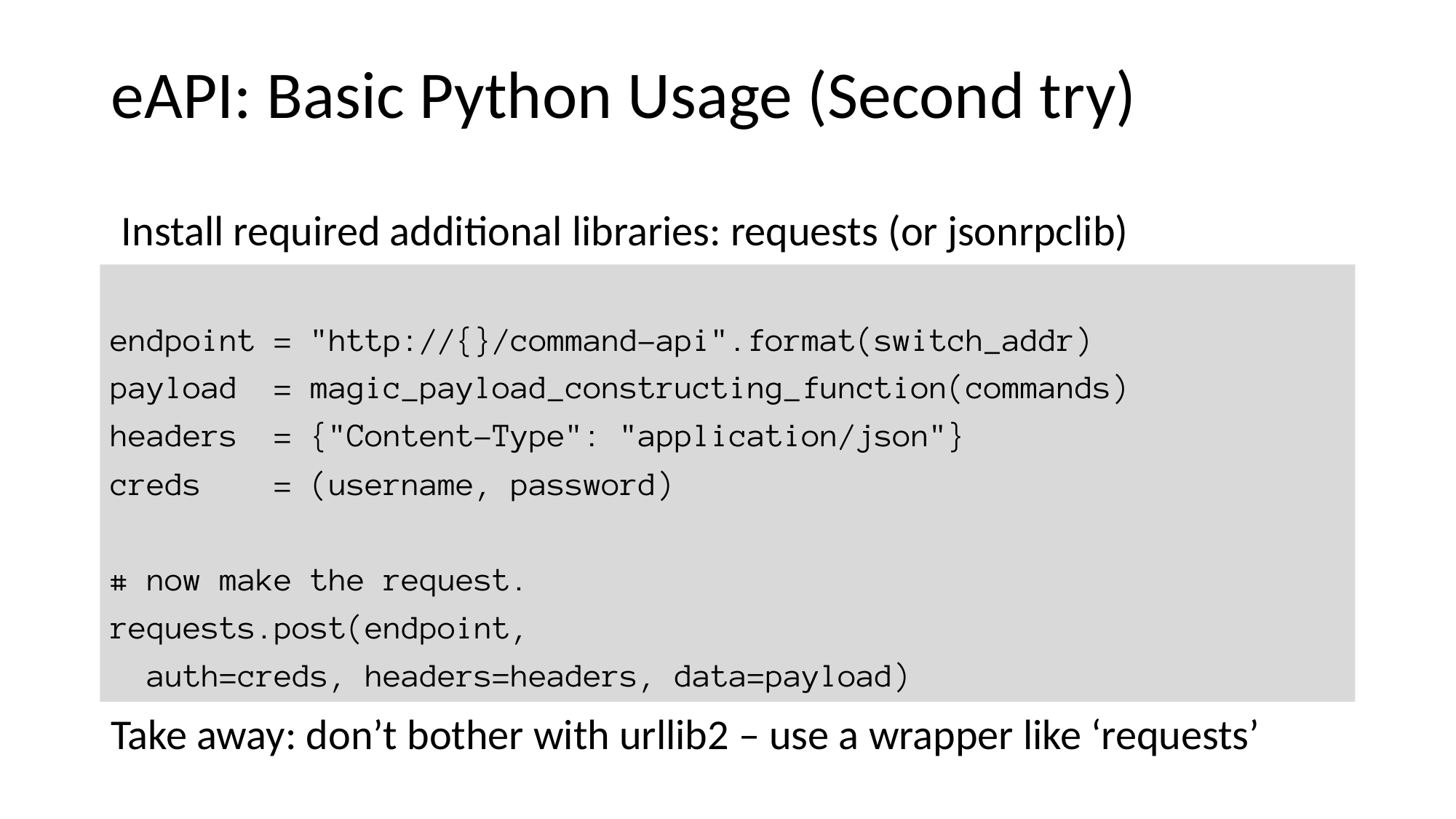

# eAPI: Basic Python Usage (Second try)
Install required additional libraries: requests (or jsonrpclib)

endpoint = "http://{}/command-api".format(switch_addr)
payload  = magic_payload_constructing_function(commands)
headers  = {"Content-Type": "application/json"}
creds    = (username, password)

# now make the request.
requests.post(endpoint,
  auth=creds, headers=headers, data=payload)
Take away: don’t bother with urllib2 – use a wrapper like ‘requests’